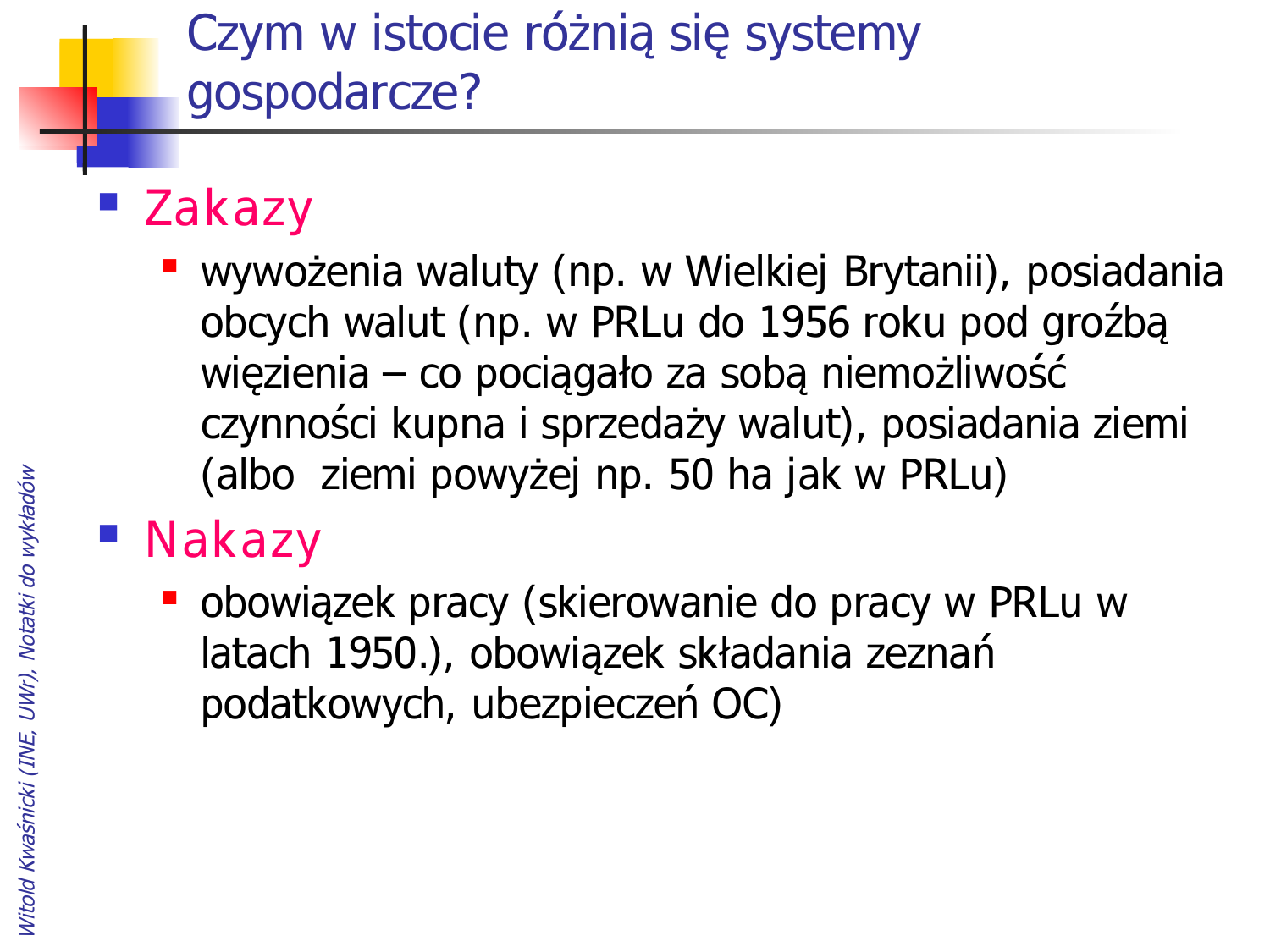

# Czym w istocie różnią się systemy gospodarcze?
Zakazy
wywożenia waluty (np. w Wielkiej Brytanii), posiadania obcych walut (np. w PRLu do 1956 roku pod groźbą więzienia – co pociągało za sobą niemożliwość czynności kupna i sprzedaży walut), posiadania ziemi (albo  ziemi powyżej np. 50 ha jak w PRLu)
Nakazy
obowiązek pracy (skierowanie do pracy w PRLu w latach 1950.), obowiązek składania zeznań podatkowych, ubezpieczeń OC)
Witold Kwaśnicki (INE, UWr), Notatki do wykładów